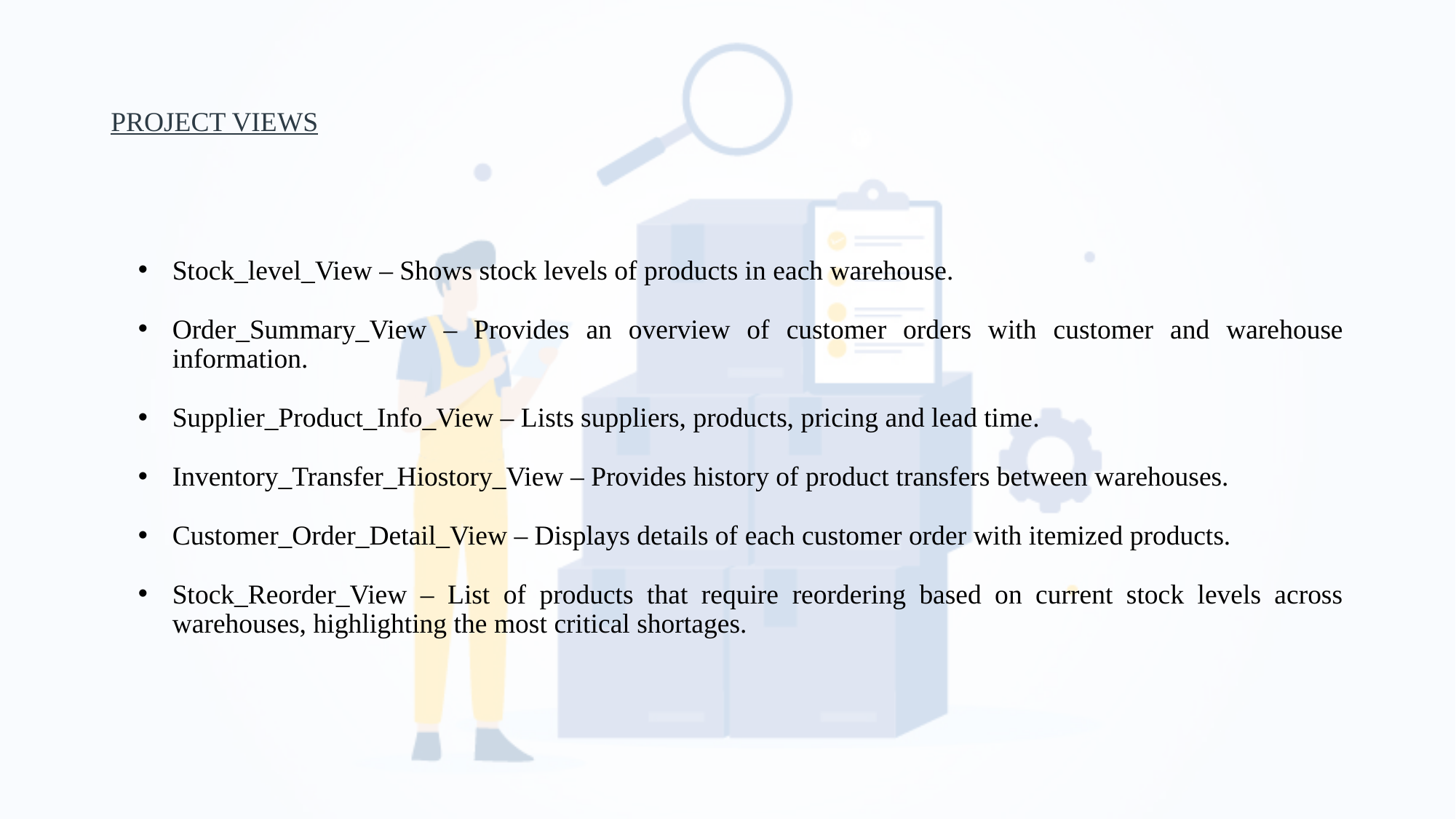

# PROJECT VIEWS

Stock_level_View – Shows stock levels of products in each warehouse.

Order_Summary_View – Provides an overview of customer orders with customer and warehouse information.

Supplier_Product_Info_View – Lists suppliers, products, pricing and lead time.

Inventory_Transfer_Hiostory_View – Provides history of product transfers between warehouses.

Customer_Order_Detail_View – Displays details of each customer order with itemized products.

Stock_Reorder_View – List of products that require reordering based on current stock levels across warehouses, highlighting the most critical shortages.